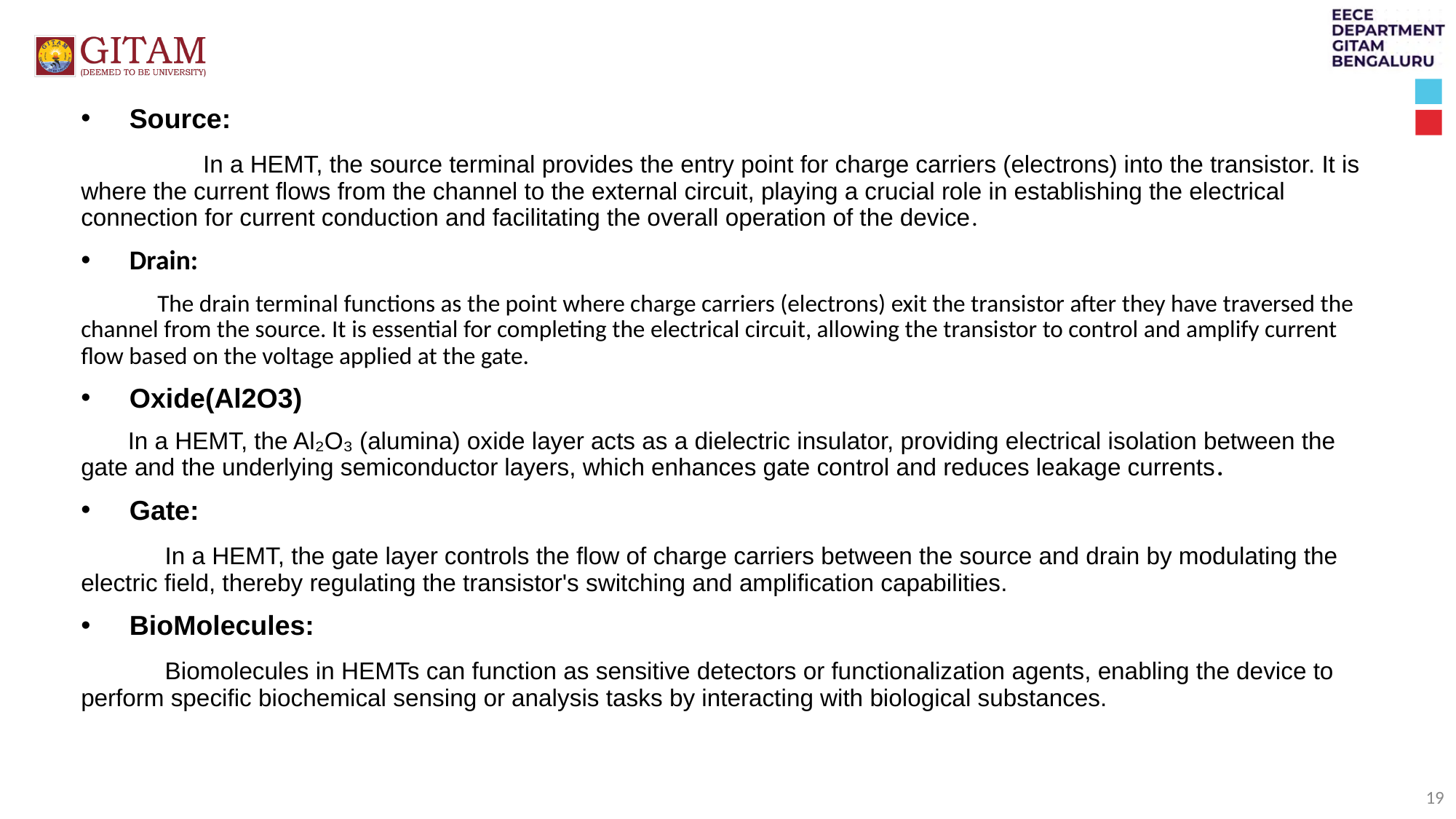

Source:
                In a HEMT, the source terminal provides the entry point for charge carriers (electrons) into the transistor. It is where the current flows from the channel to the external circuit, playing a crucial role in establishing the electrical connection for current conduction and facilitating the overall operation of the device.
Drain:
              The drain terminal functions as the point where charge carriers (electrons) exit the transistor after they have traversed the channel from the source. It is essential for completing the electrical circuit, allowing the transistor to control and amplify current flow based on the voltage applied at the gate.
Oxide(Al2O3)
       In a HEMT, the Al₂O₃ (alumina) oxide layer acts as a dielectric insulator, providing electrical isolation between the gate and the underlying semiconductor layers, which enhances gate control and reduces leakage currents.
Gate:
           In a HEMT, the gate layer controls the flow of charge carriers between the source and drain by modulating the electric field, thereby regulating the transistor's switching and amplification capabilities.
BioMolecules:
           Biomolecules in HEMTs can function as sensitive detectors or functionalization agents, enabling the device to perform specific biochemical sensing or analysis tasks by interacting with biological substances.
19